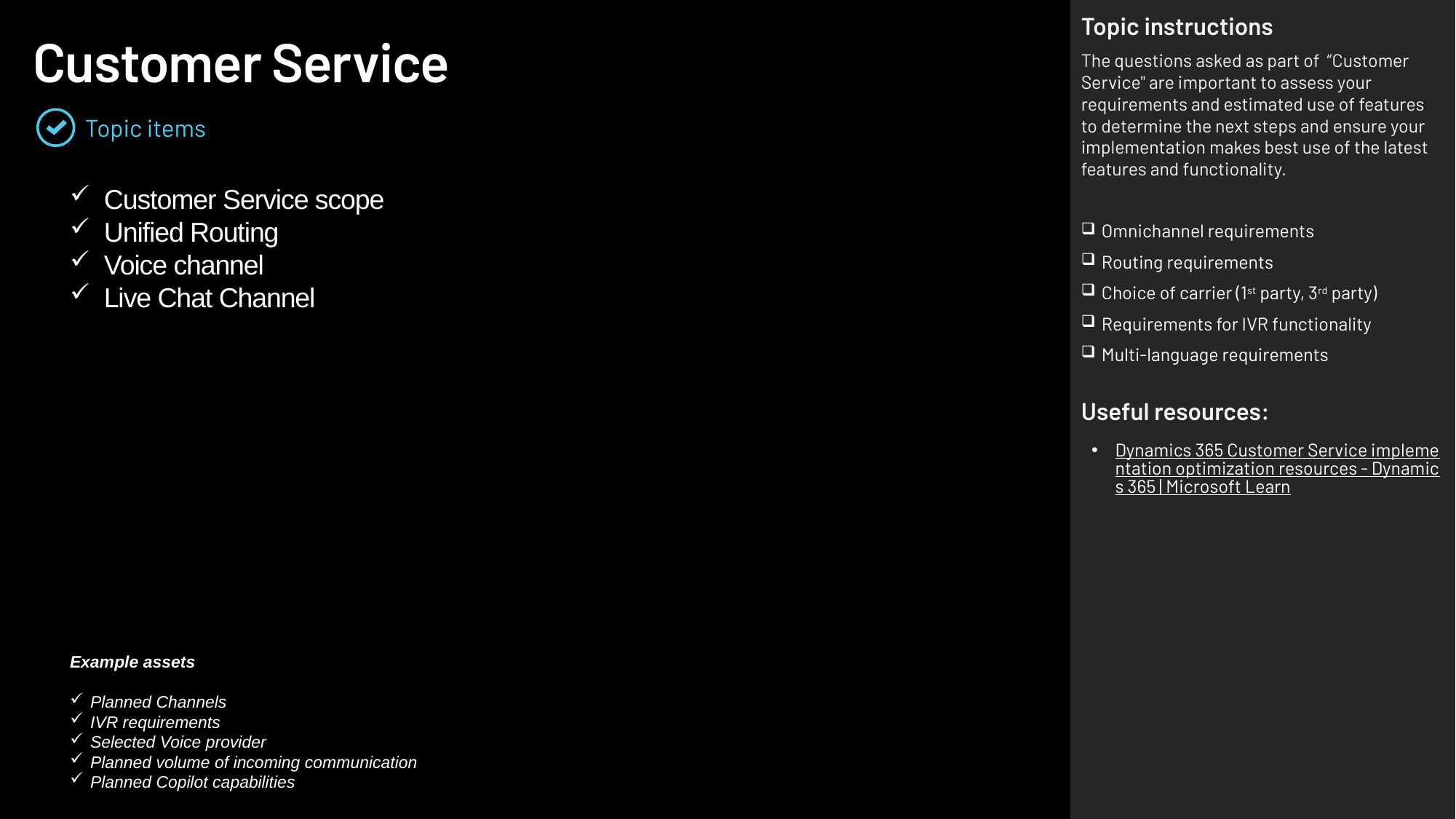

Topic instructions
The questions asked as part of  “Customer Service" are important to assess your requirements and estimated use of features to determine the next steps and ensure your implementation makes best use of the latest features and functionality.

Omnichannel requirements
Routing requirements
Choice of carrier (1st party, 3rd party)
Requirements for IVR functionality
Multi-language requirements
Useful resources:
Dynamics 365 Customer Service implementation optimization resources - Dynamics 365 | Microsoft Learn
Customer Service
Topic items
Customer Service scope
Unified Routing
Voice channel
Live Chat Channel
Example assets
Planned Channels
IVR requirements
Selected Voice provider
Planned volume of incoming communication
Planned Copilot capabilities